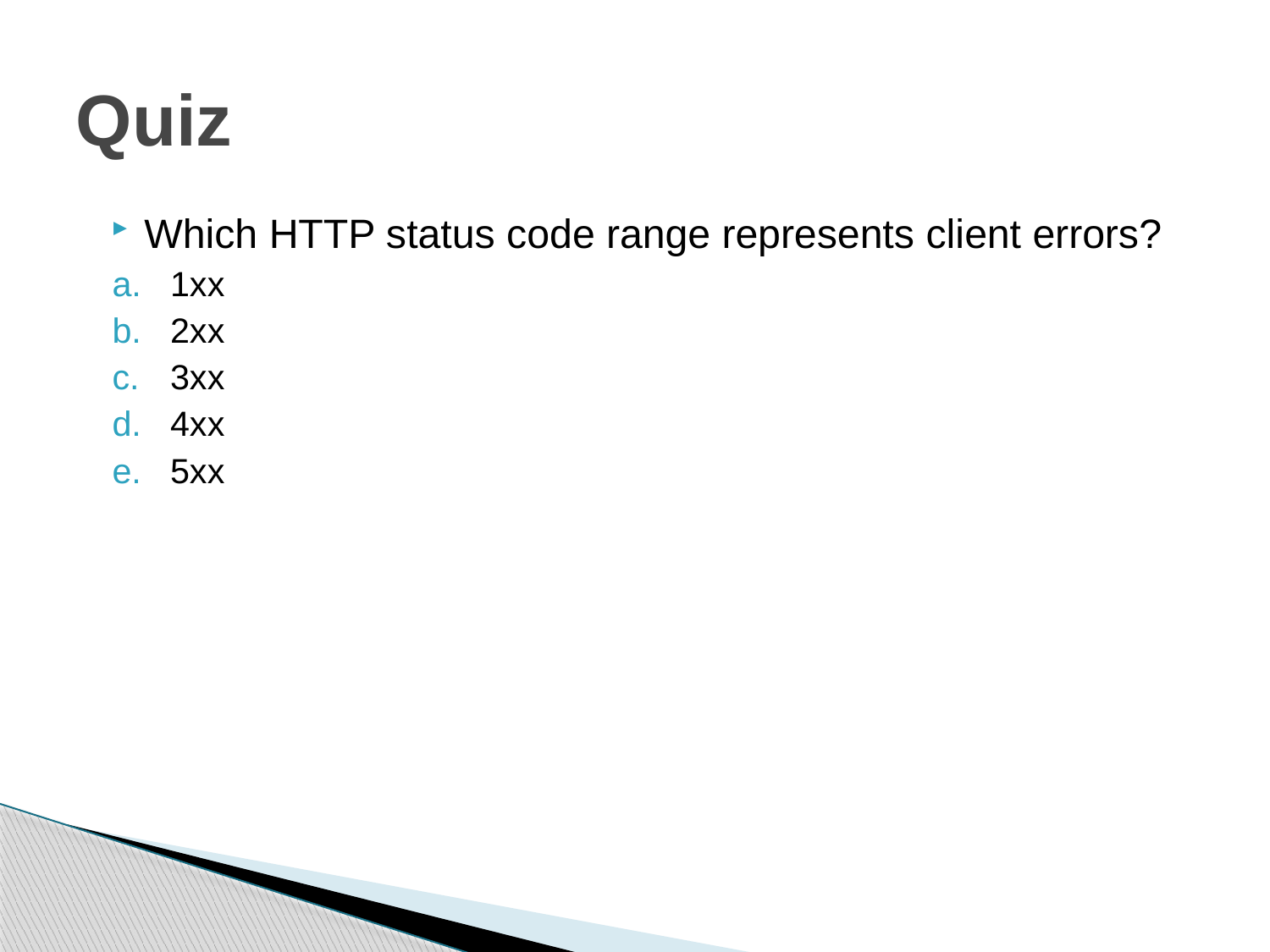

# Quiz
Which HTTP status code range represents client errors?
1xx
2xx
3xx
4xx
5xx